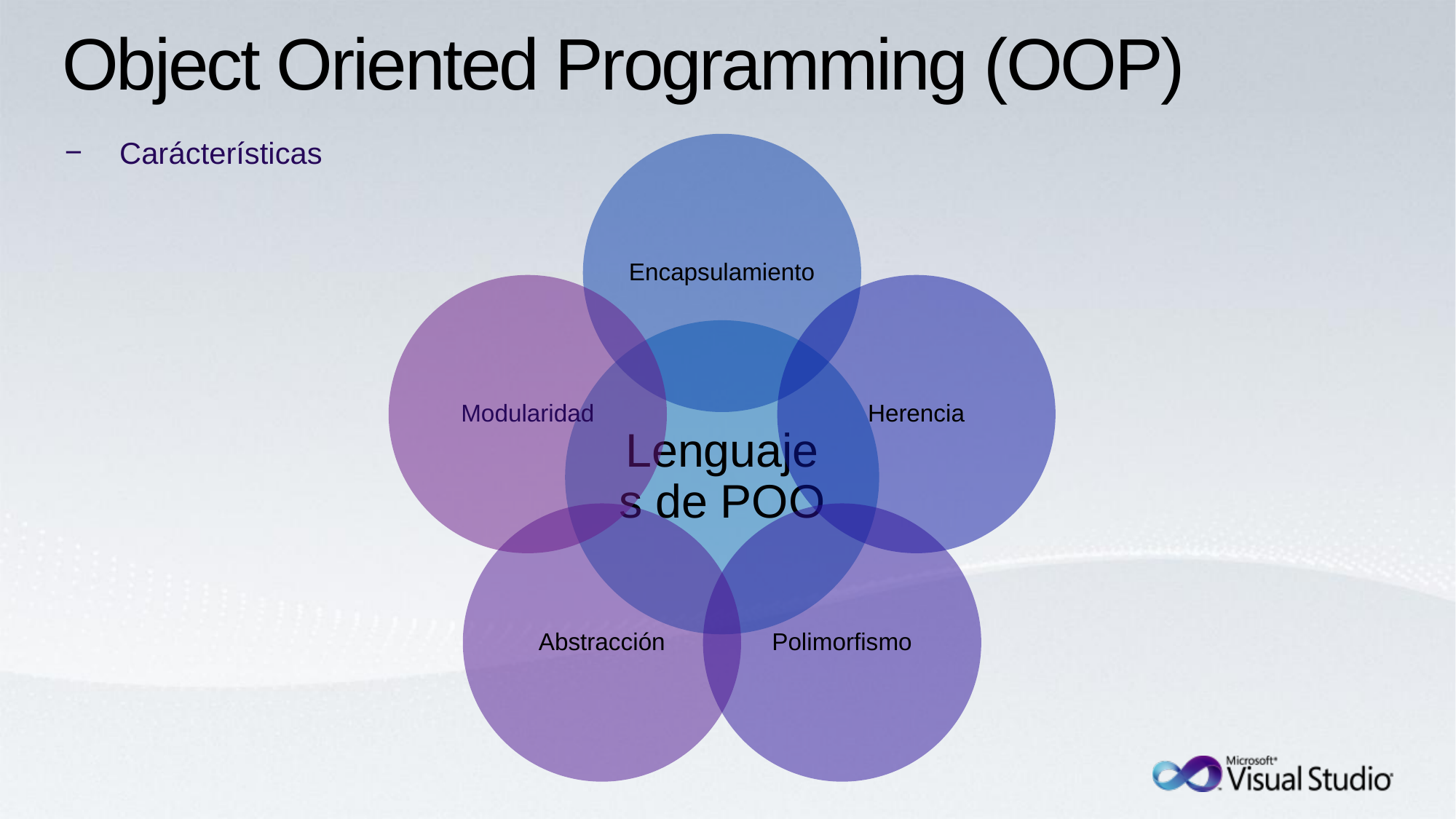

# Object Oriented Programming (OOP)
Carácterísticas
Lenguajes de POO
Encapsulamiento
Herencia
Polimorfismo
Abstracción
Modularidad